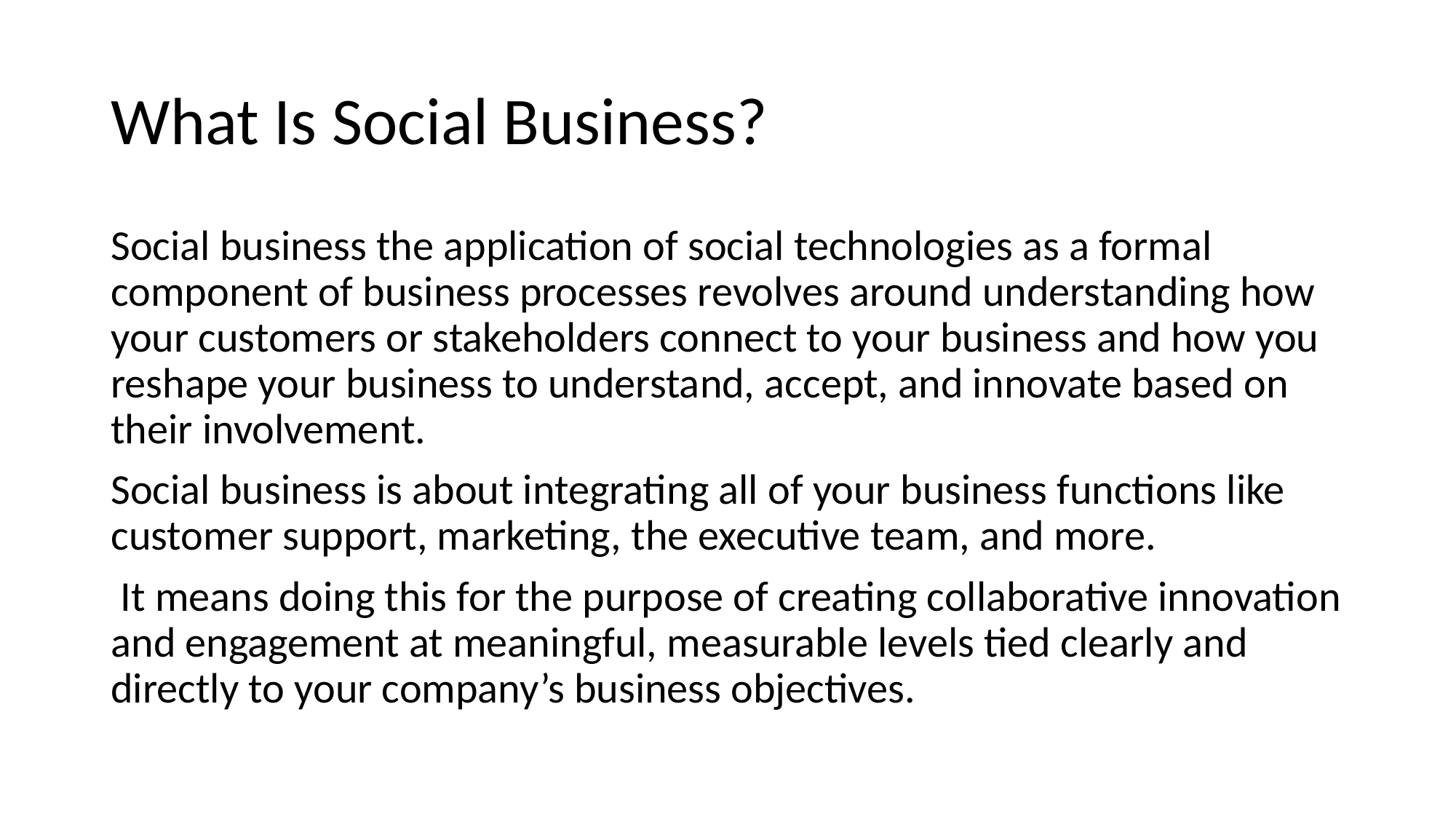

# What Is Social Business?
Social business the application of social technologies as a formal component of business processes revolves around understanding how your customers or stakeholders connect to your business and how you reshape your business to understand, accept, and innovate based on their involvement.
Social business is about integrating all of your business functions like  customer support, marketing, the executive team, and more.
 It means doing this for the purpose of creating collaborative innovation and engagement at meaningful, measurable levels tied clearly and directly to your company’s business objectives.